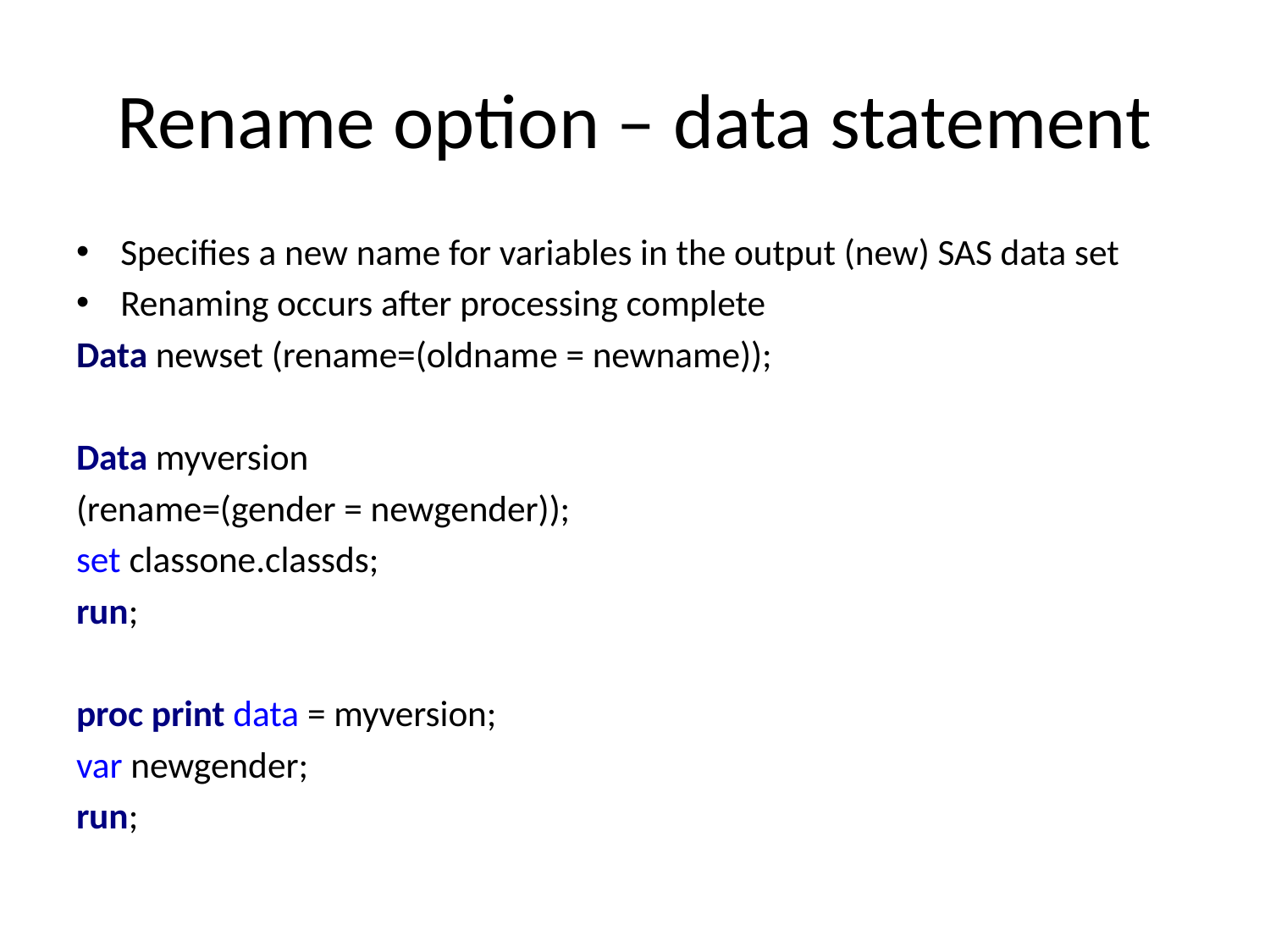

# Rename option – data statement
Specifies a new name for variables in the output (new) SAS data set
Renaming occurs after processing complete
Data newset (rename=(oldname = newname));

Data myversion
(rename=(gender = newgender));
set classone.classds;
run;

proc print data = myversion;
var newgender;
run;